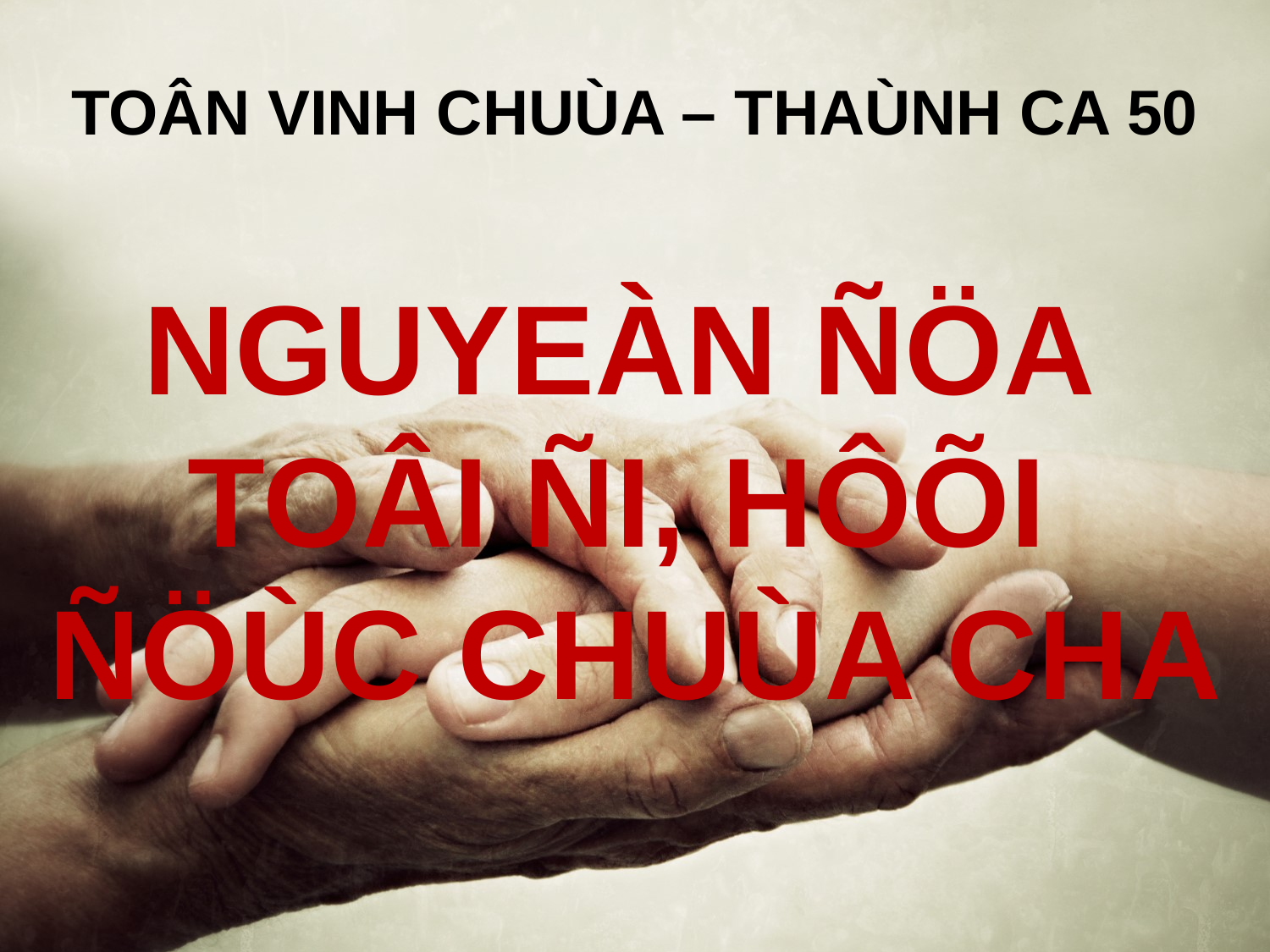

TOÂN VINH CHUÙA – THAÙNH CA 50
NGUYEÀN ÑÖA
TOÂI ÑI, HÔÕI
ÑÖÙC CHUÙA CHA